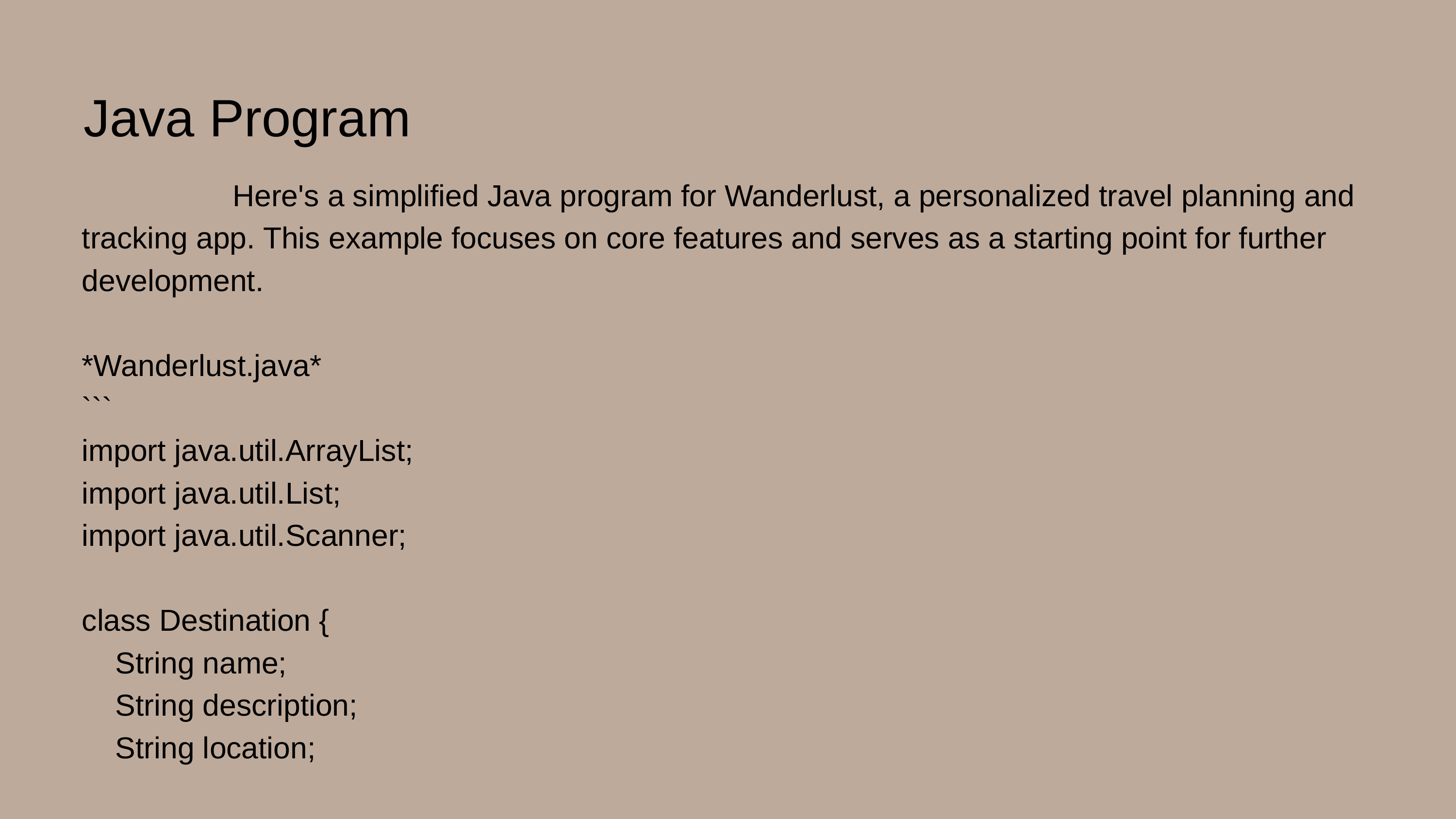

Java Program
                  Here's a simplified Java program for Wanderlust, a personalized travel planning and tracking app. This example focuses on core features and serves as a starting point for further development.

*Wanderlust.java*
```
import java.util.ArrayList;
import java.util.List;
import java.util.Scanner;

class Destination {
    String name;
    String description;
    String location;